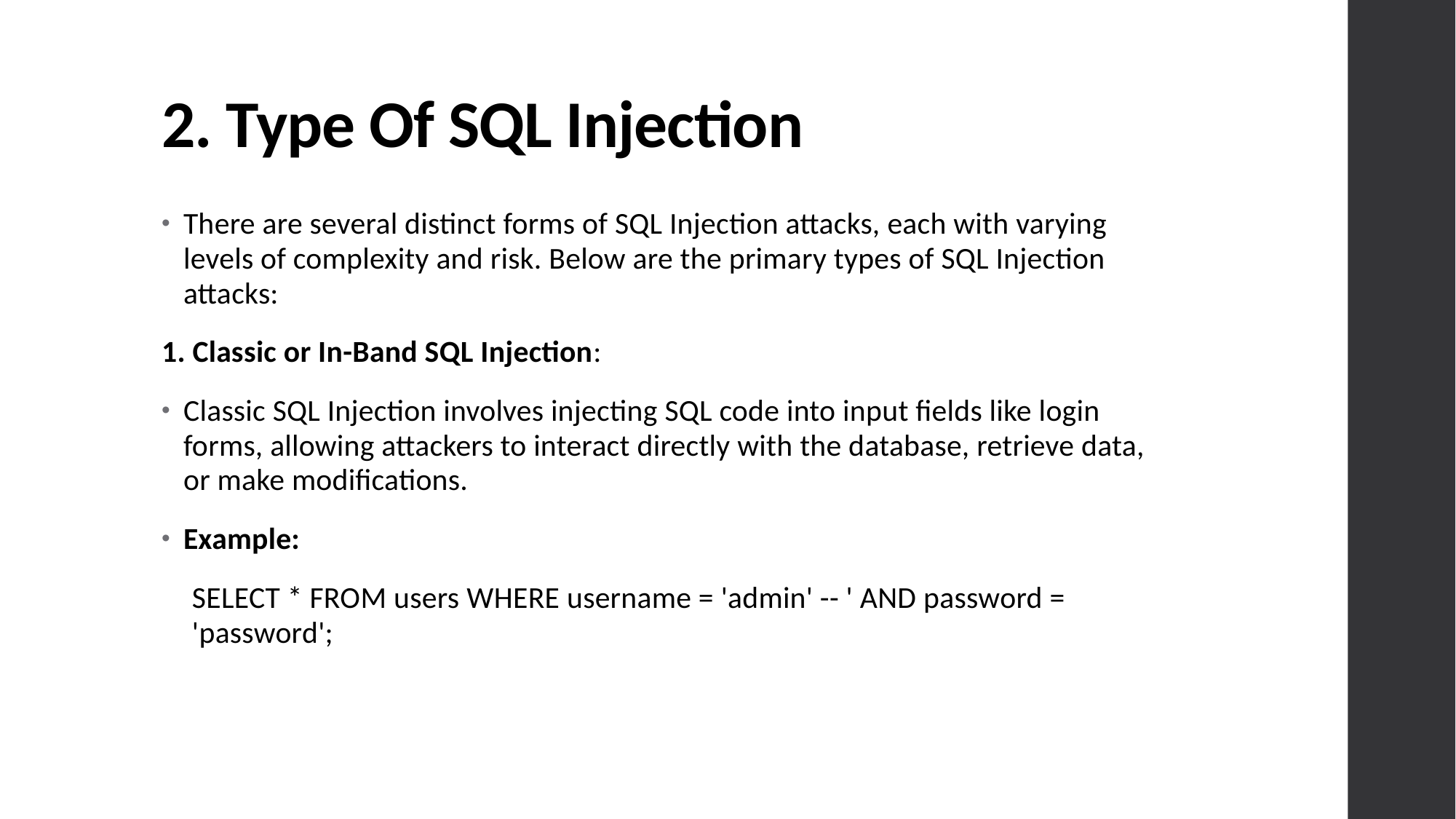

# 2. Type Of SQL Injection
There are several distinct forms of SQL Injection attacks, each with varying levels of complexity and risk. Below are the primary types of SQL Injection attacks:
1. Classic or In-Band SQL Injection:
Classic SQL Injection involves injecting SQL code into input fields like login forms, allowing attackers to interact directly with the database, retrieve data, or make modifications.
Example:
 SELECT * FROM users WHERE username = 'admin' -- ' AND password =  'password';